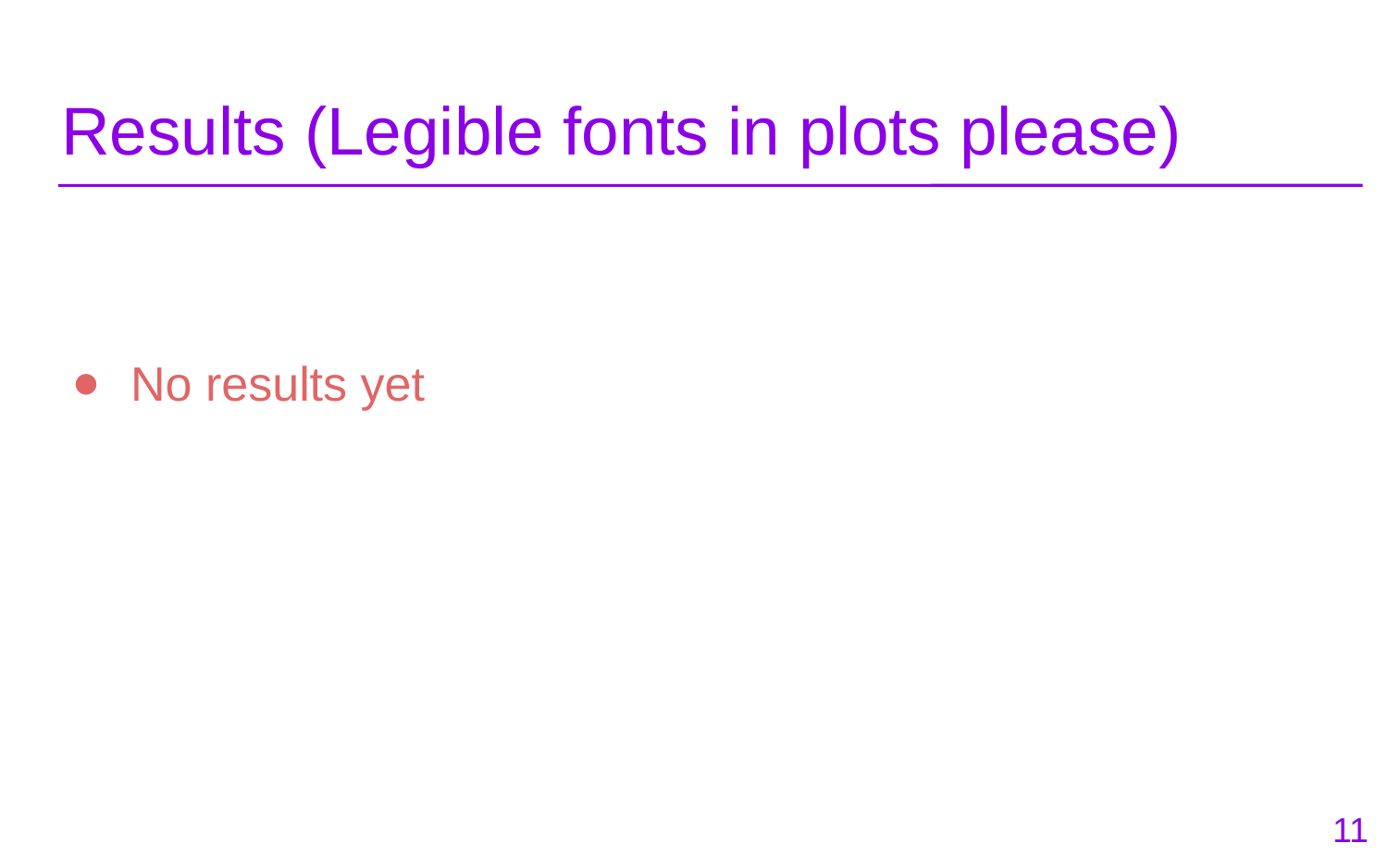

# Results (Legible fonts in plots please)
No results yet
11